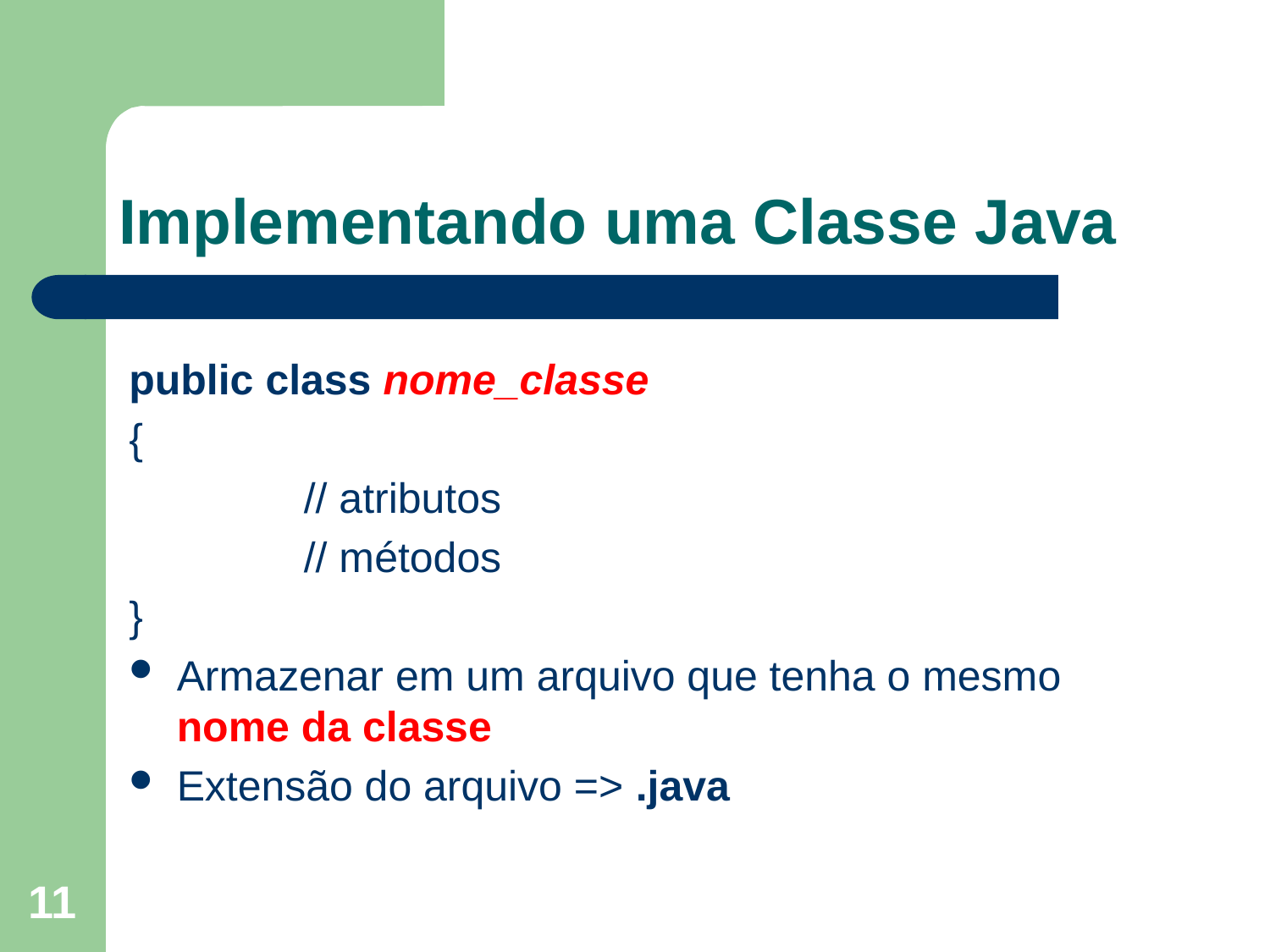

Implementando uma Classe Java
public class nome_classe
{
		// atributos
		// métodos
}
Armazenar em um arquivo que tenha o mesmo nome da classe
Extensão do arquivo => .java
11